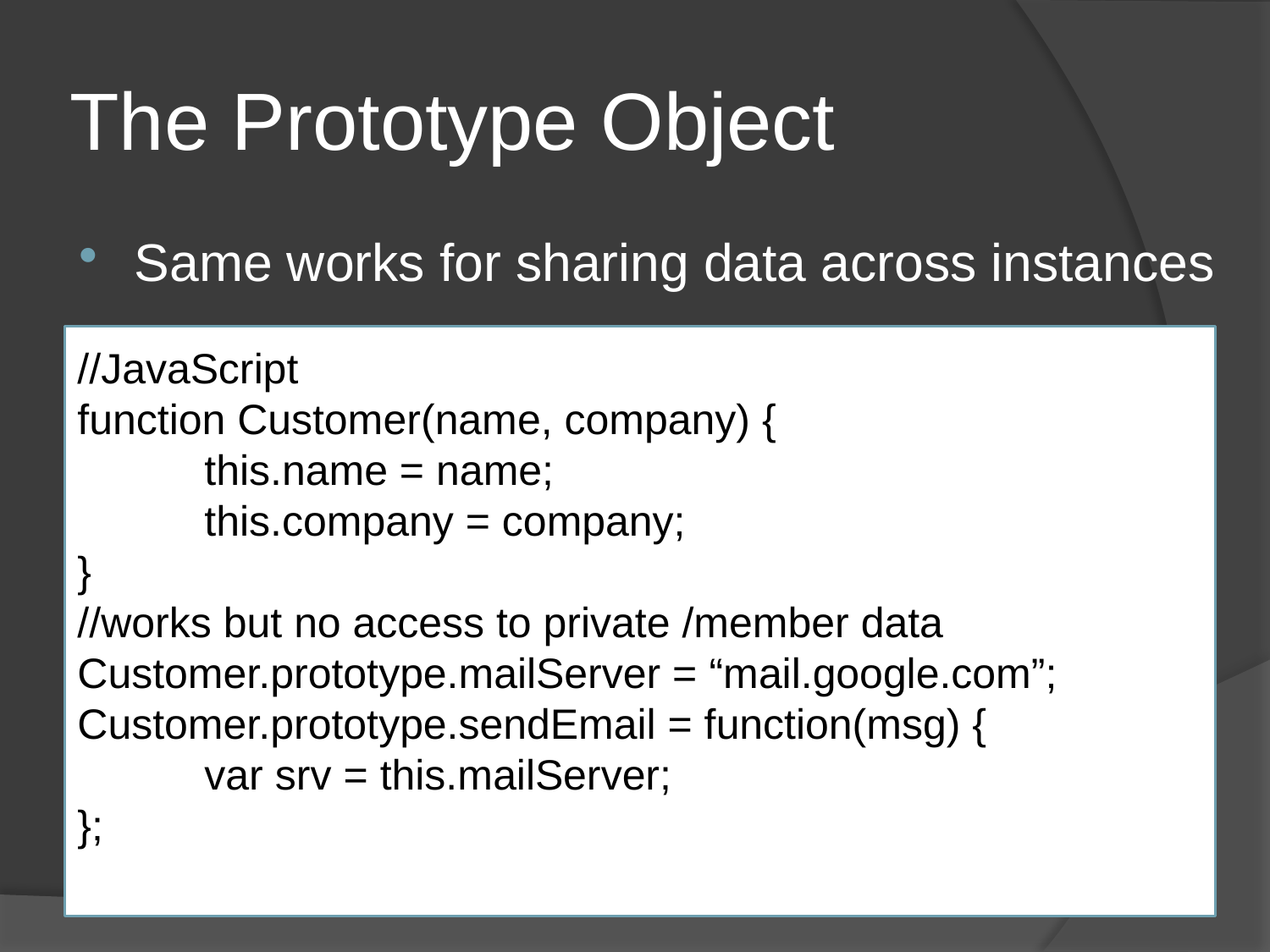

# The Prototype Object
Same works for sharing data across instances

//JavaScript
function Customer(name, company) {
	this.name = name;
	this.company = company;
}
//works but no access to private /member data
Customer.prototype.mailServer = “mail.google.com”;
Customer.prototype.sendEmail = function(msg) {
	var srv = this.mailServer;
};